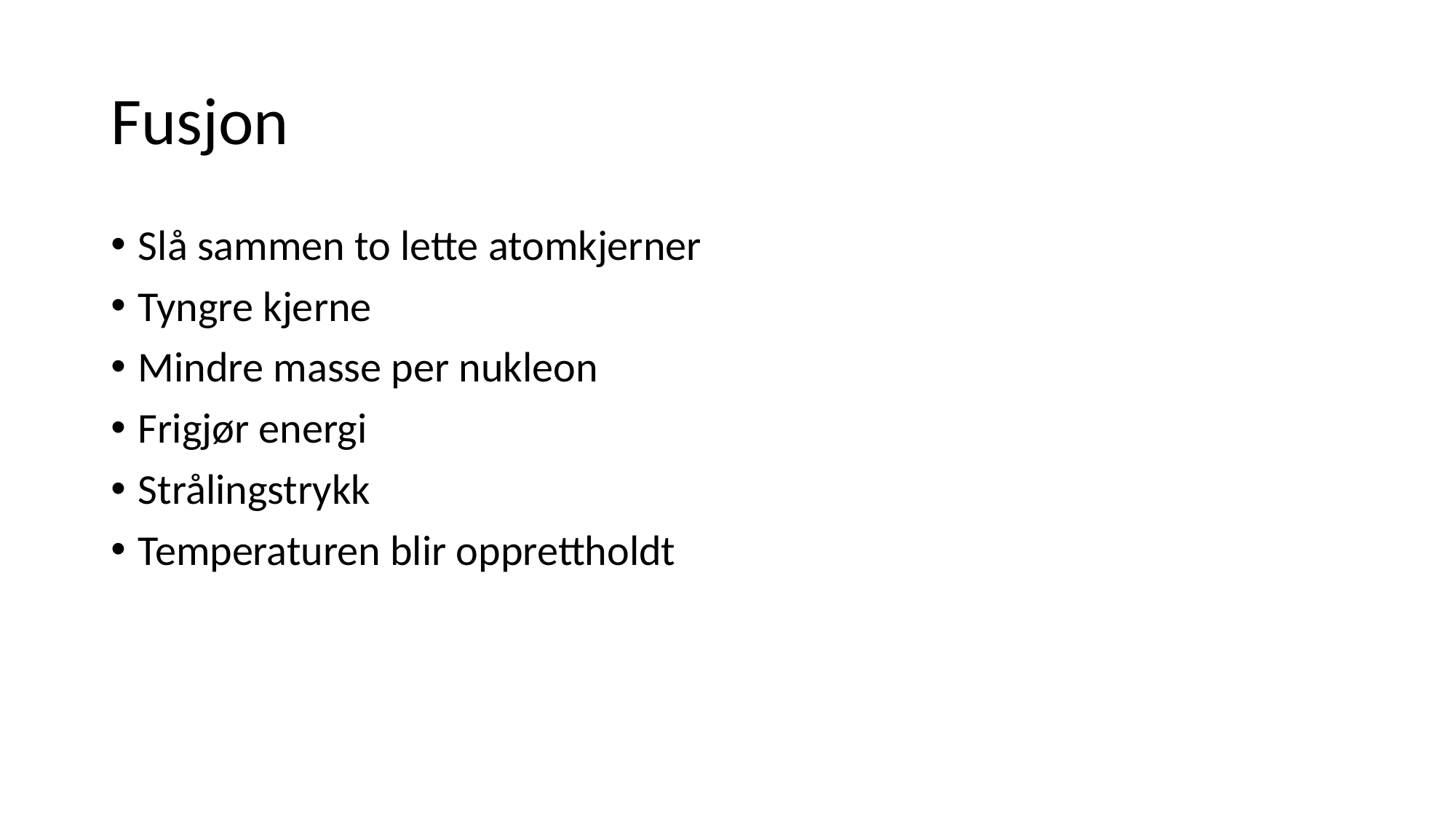

# Fusjon
Slå sammen to lette atomkjerner
Tyngre kjerne
Mindre masse per nukleon
Frigjør energi
Strålingstrykk
Temperaturen blir opprettholdt